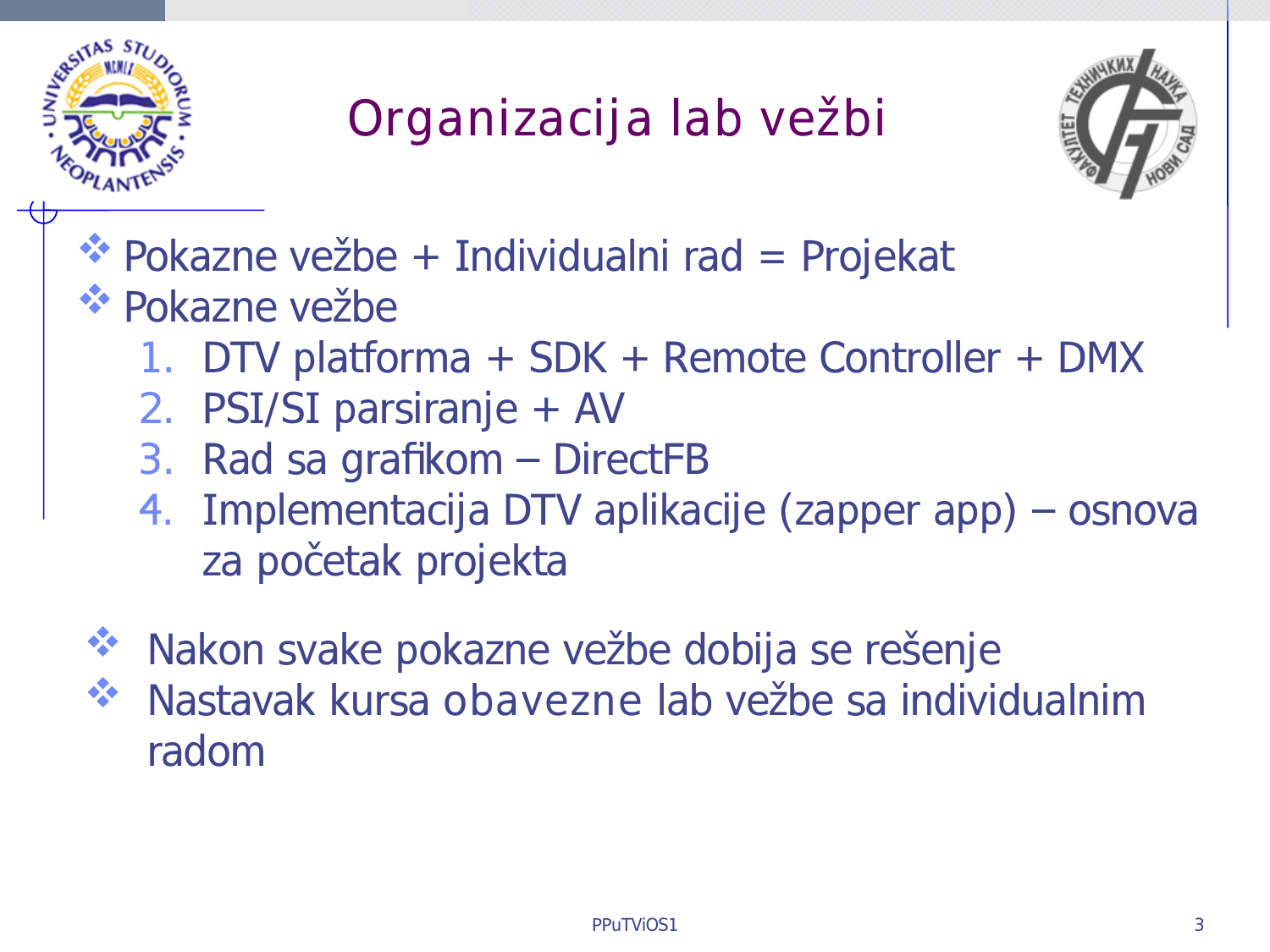

Organizacija lab vežbi
Pokazne vežbe + Individualni rad = Projekat
Pokazne vežbe
DTV platforma + SDK + Remote Controller + DMX
PSI/SI parsiranje + AV
Rad sa grafikom – DirectFB
Implementacija DTV aplikacije (zapper app) – osnova za početak projekta

Nakon svake pokazne vežbe dobija se rešenje
Nastavak kursa obavezne lab vežbe sa individualnim radom

PPuTViOS1
3